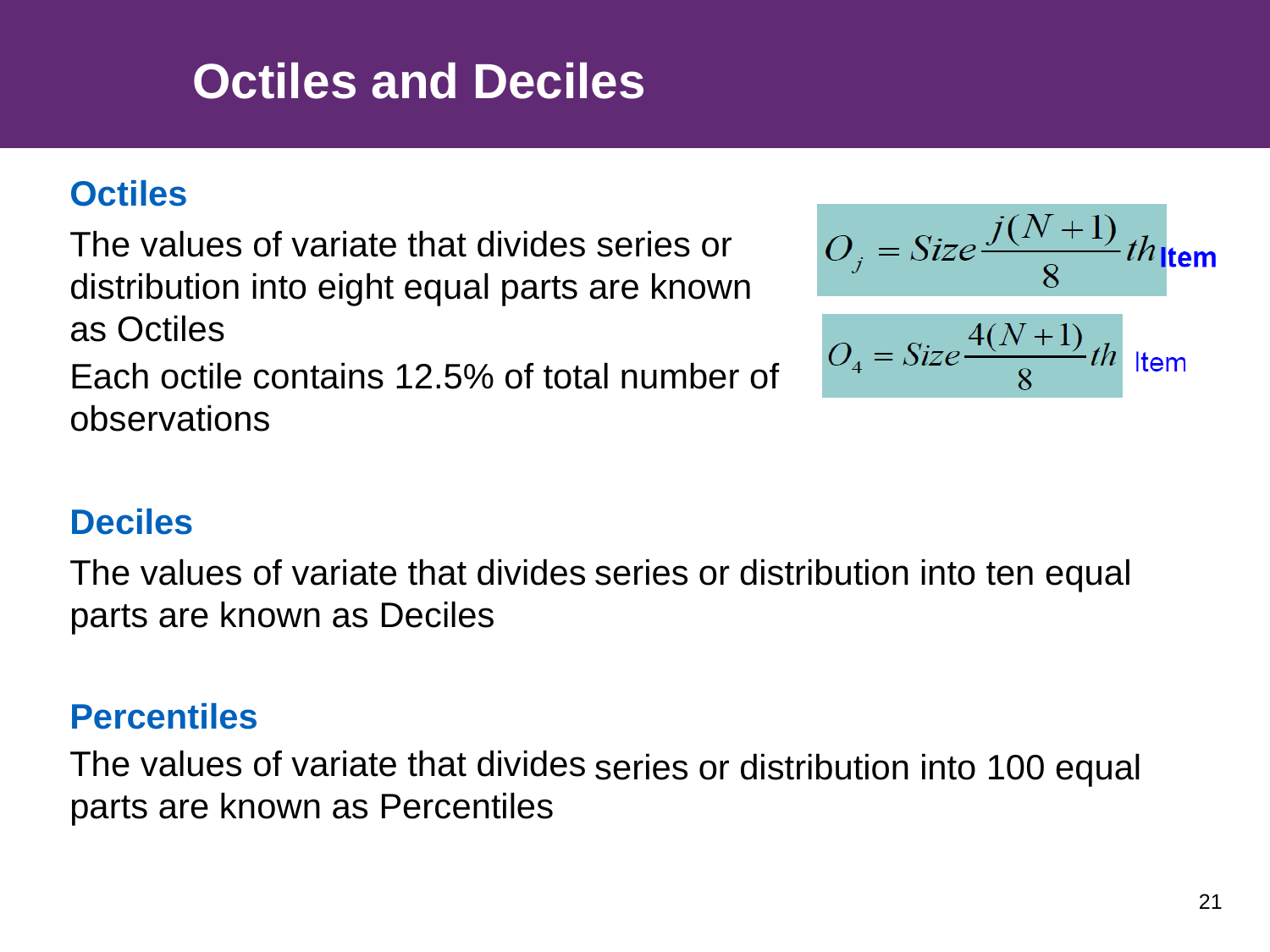

Octiles and Deciles
Octiles
The values of variate that divides series or distribution into eight equal parts are known as Octiles
Each octile contains 12.5% of total number of
observations

Deciles
The values of variate that divides parts are known as Deciles
series
or
distribution
into
ten equal
Percentiles
The values of variate that divides
parts are known as Percentiles
series
or
distribution
into
100 equal
21